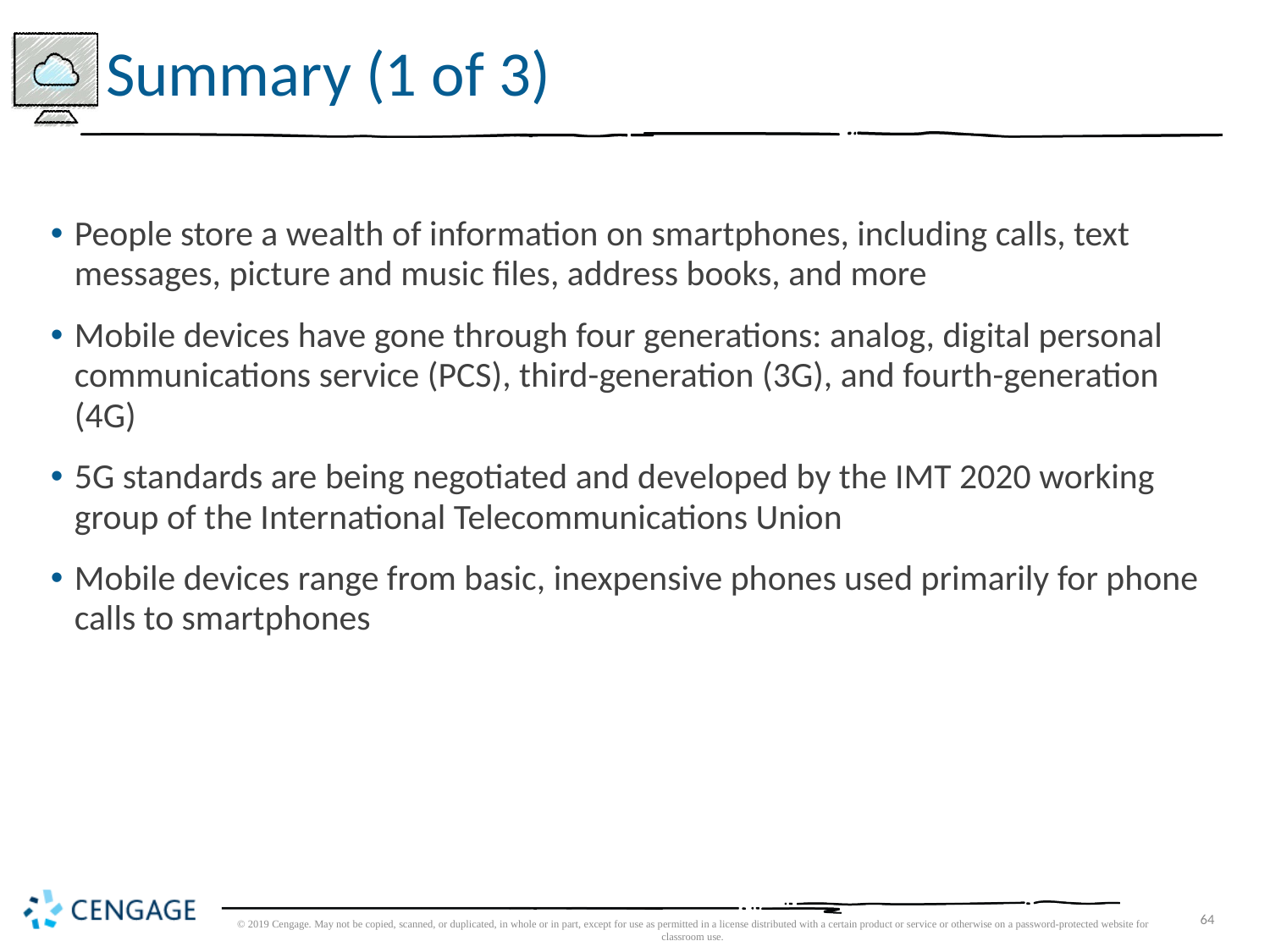

# Summary (1 of 3)
People store a wealth of information on smartphones, including calls, text messages, picture and music files, address books, and more
Mobile devices have gone through four generations: analog, digital personal communications service (PCS), third-generation (3G), and fourth-generation (4G)
5G standards are being negotiated and developed by the IMT 2020 working group of the International Telecommunications Union
Mobile devices range from basic, inexpensive phones used primarily for phone calls to smartphones
© 2019 Cengage. May not be copied, scanned, or duplicated, in whole or in part, except for use as permitted in a license distributed with a certain product or service or otherwise on a password-protected website for classroom use.